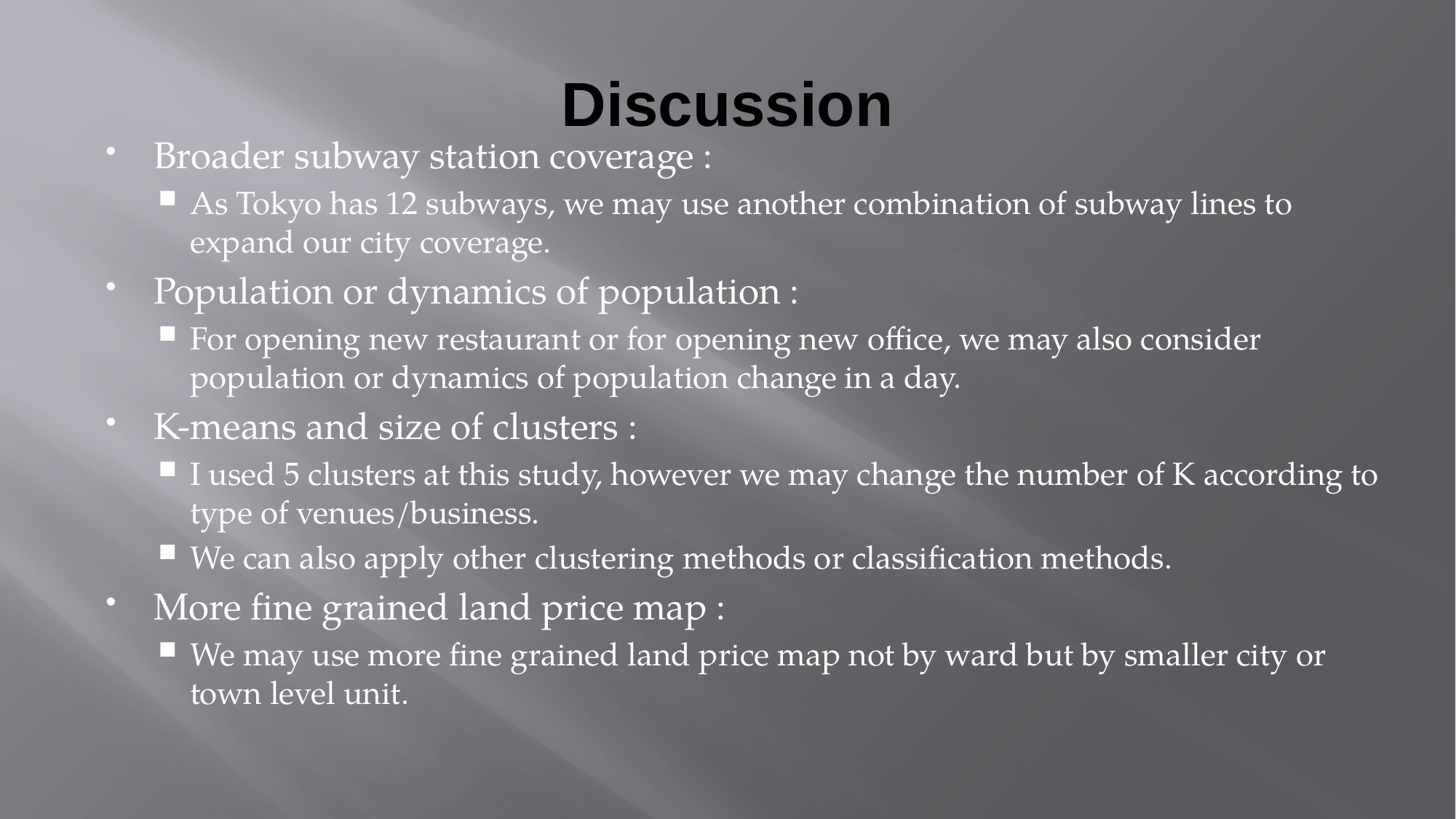

# Discussion
Broader subway station coverage :
As Tokyo has 12 subways, we may use another combination of subway lines to expand our city coverage.
Population or dynamics of population :
For opening new restaurant or for opening new office, we may also consider population or dynamics of population change in a day.
K-means and size of clusters :
I used 5 clusters at this study, however we may change the number of K according to type of venues/business.
We can also apply other clustering methods or classification methods.
More fine grained land price map :
We may use more fine grained land price map not by ward but by smaller city or town level unit.